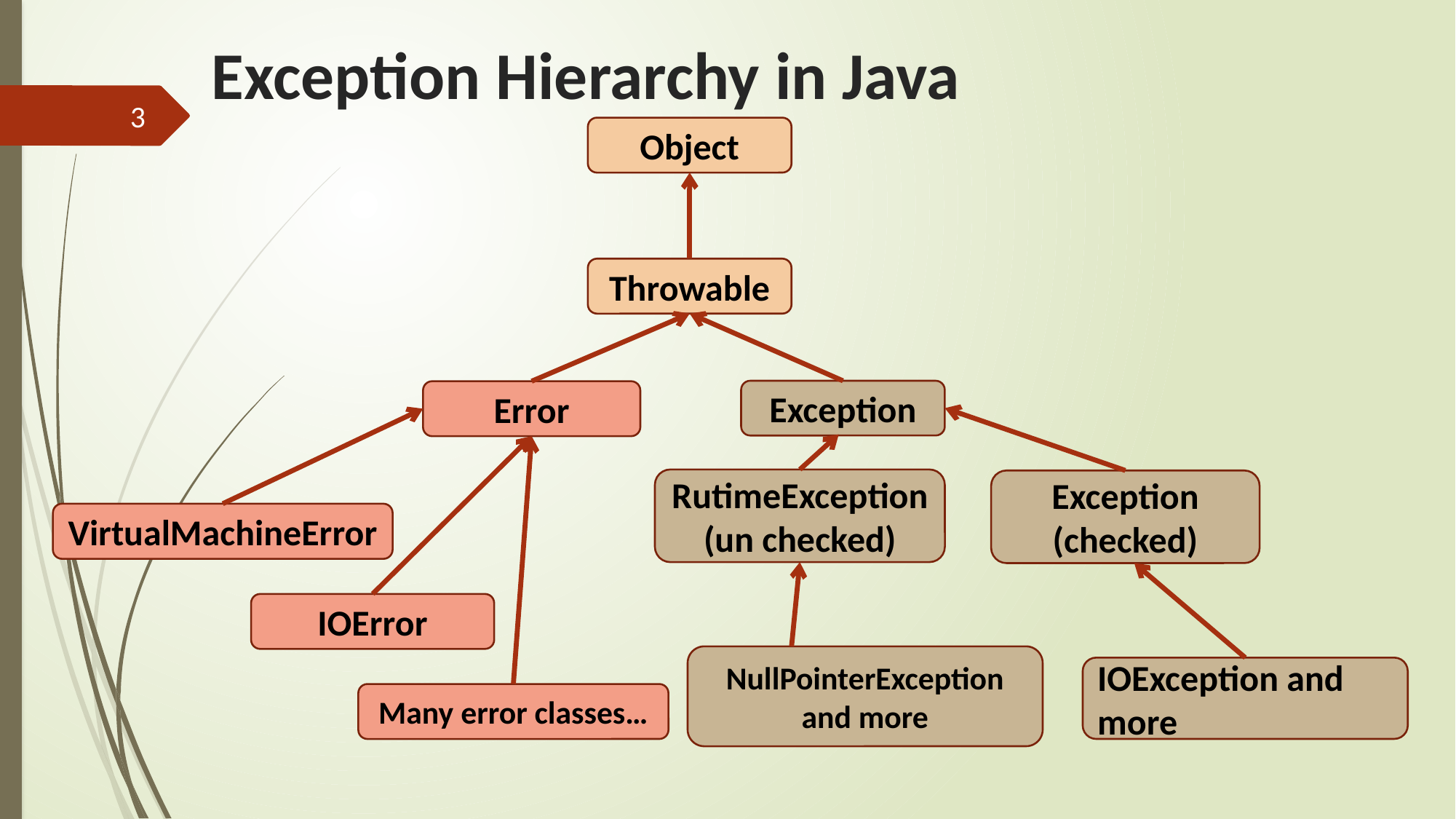

# Exception Hierarchy in Java
3
Object
Throwable
Exception
Error
RutimeException
(un checked)
Exception
(checked)
VirtualMachineError
IOError
NullPointerException and more
IOException and more
Many error classes…